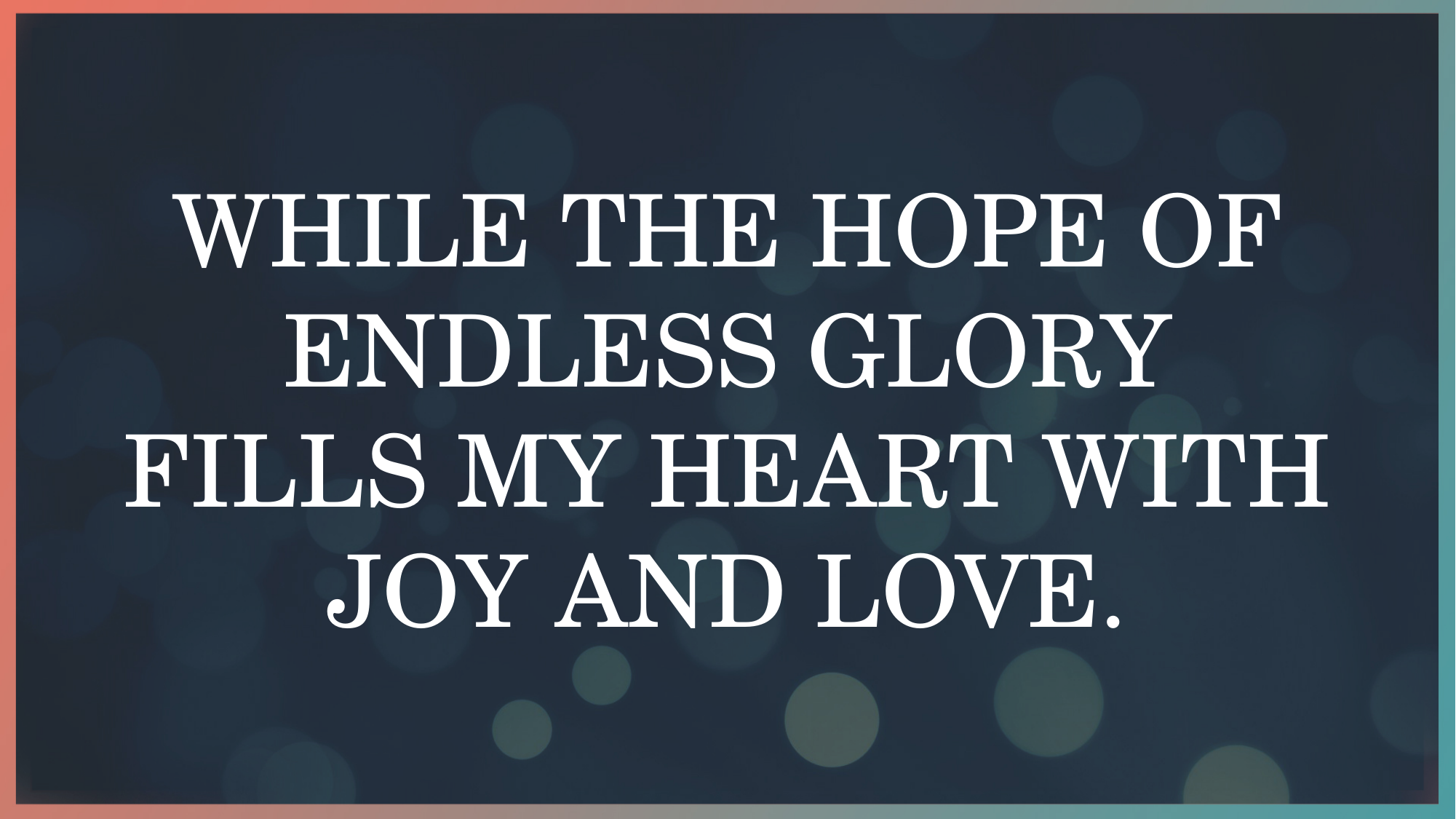

WHILE THE HOPE OF ENDLESS GLORY
FILLS MY HEART WITH JOY AND LOVE.